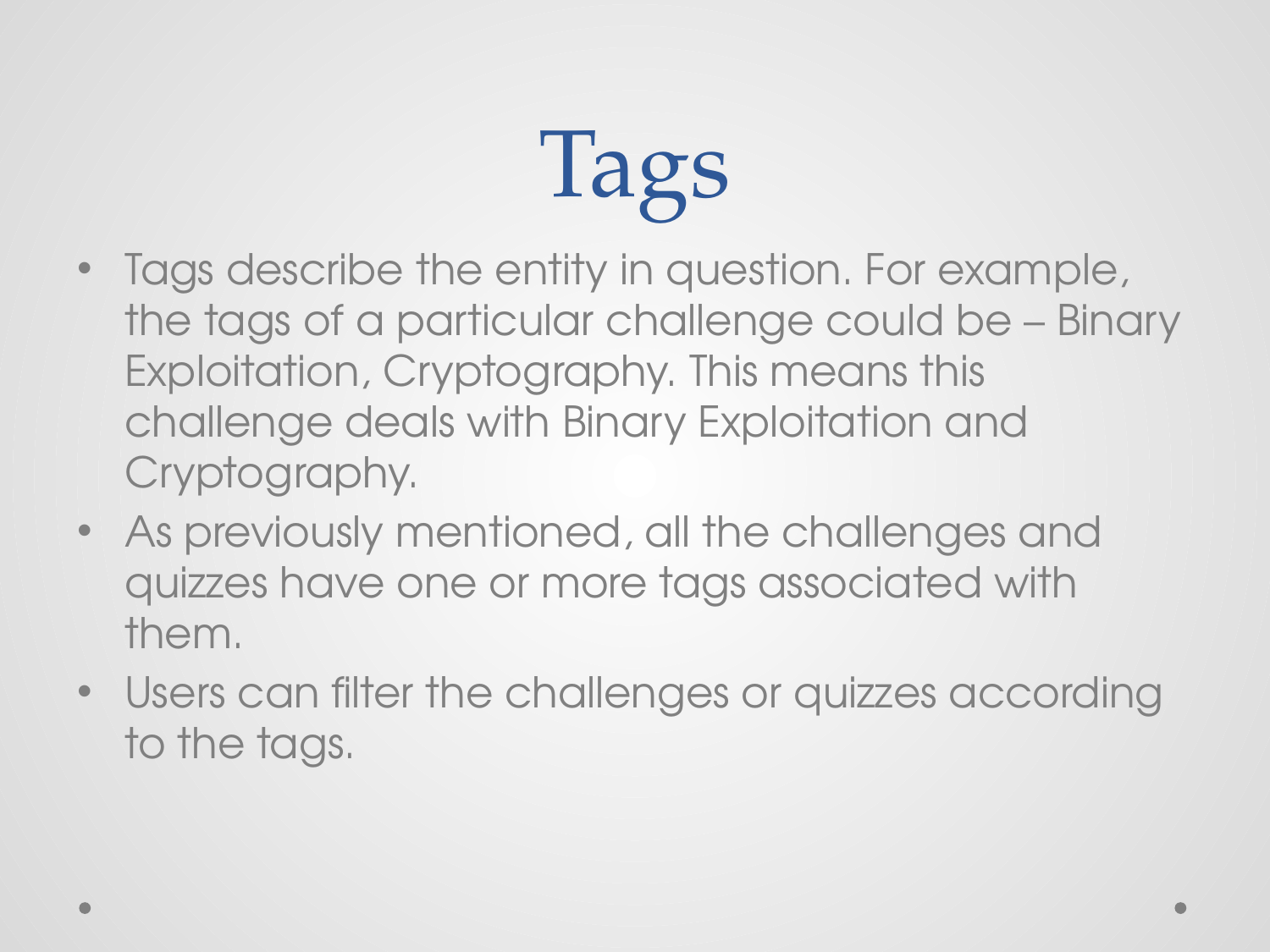

# Tags
Tags describe the entity in question. For example, the tags of a particular challenge could be – Binary Exploitation, Cryptography. This means this challenge deals with Binary Exploitation and Cryptography.
As previously mentioned, all the challenges and quizzes have one or more tags associated with them.
Users can filter the challenges or quizzes according to the tags.